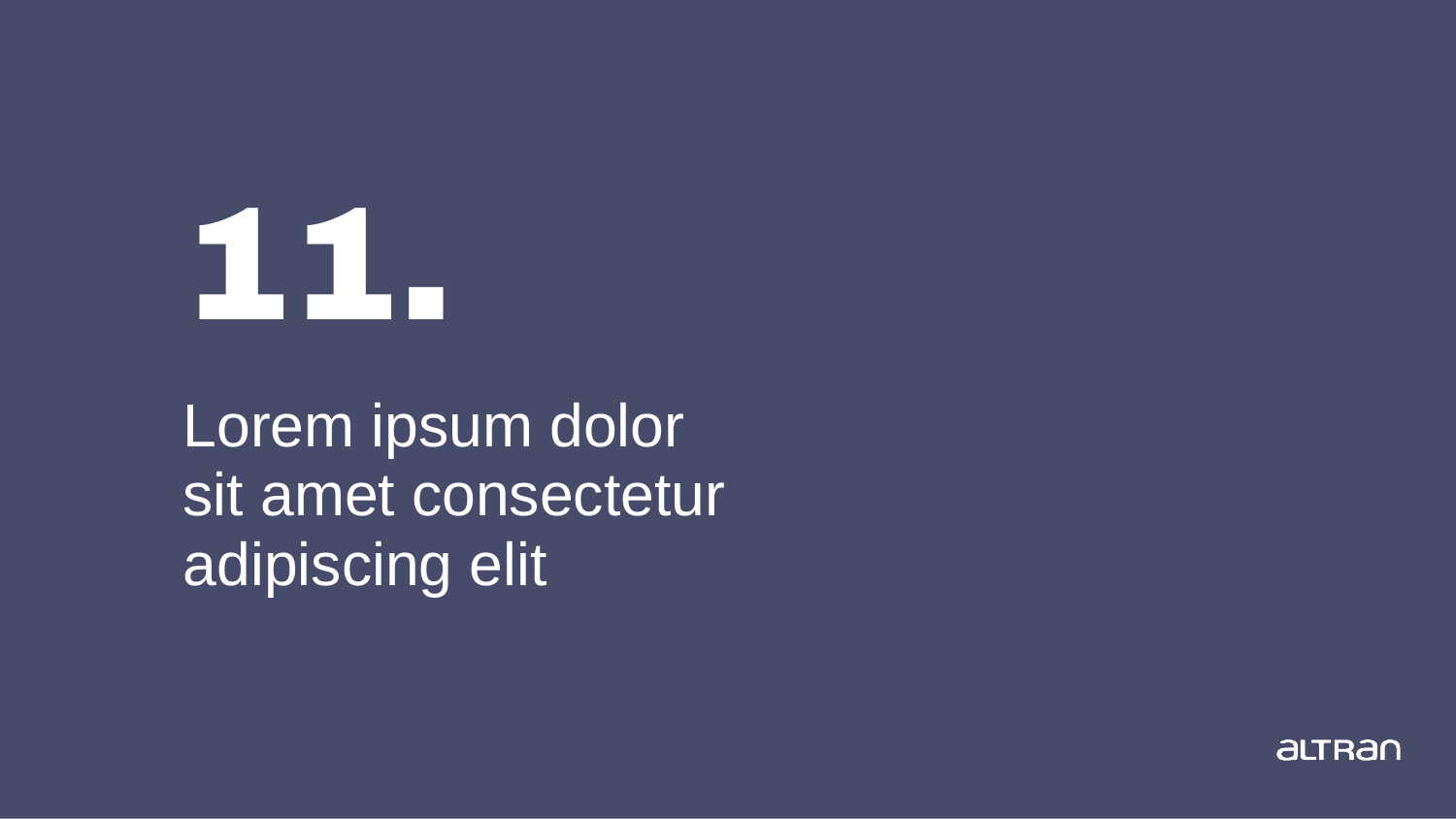

# 11.
Lorem ipsum dolor
sit amet consectetur
adipiscing elit
Presentation title
29
Date